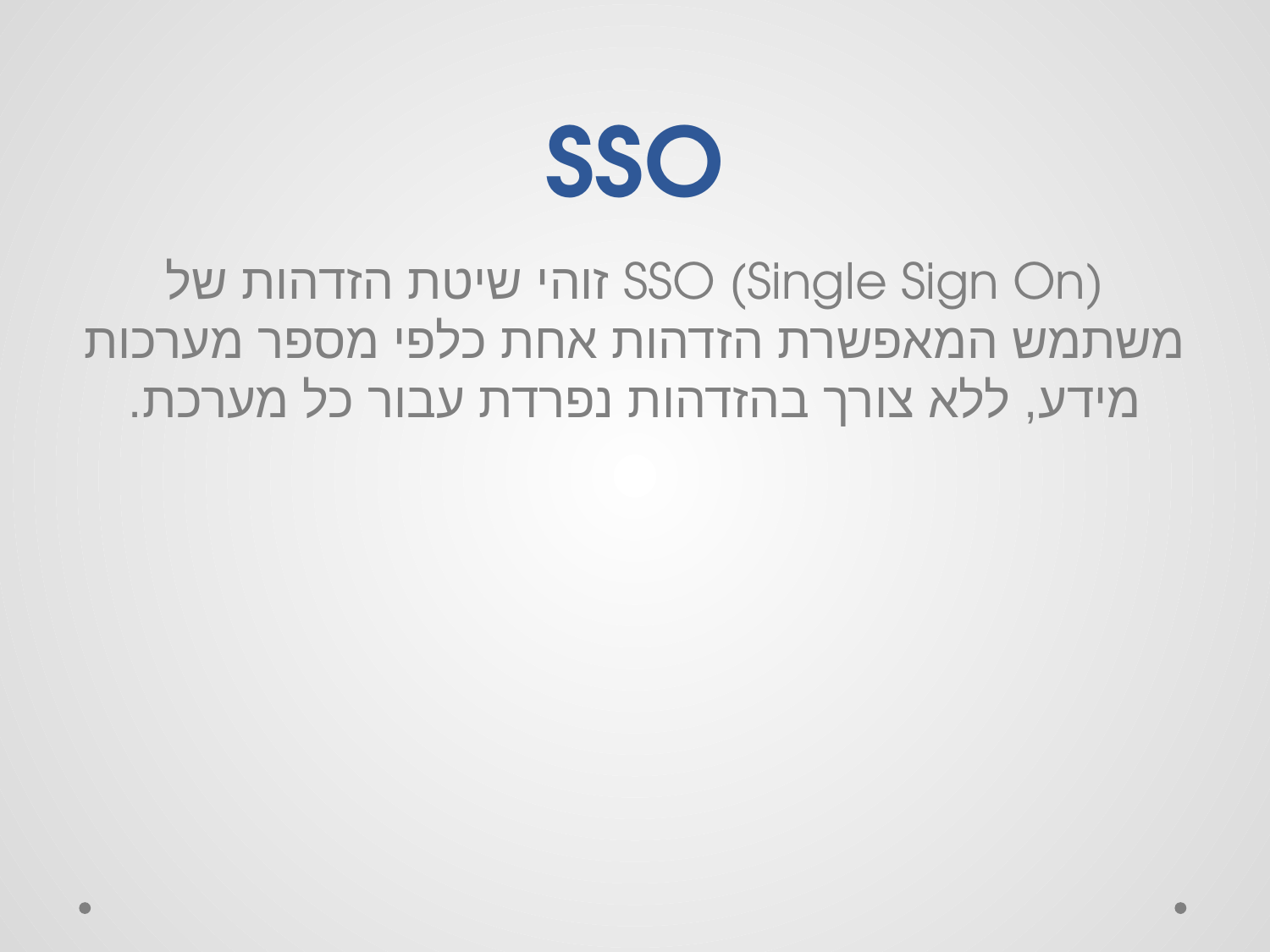

# SSO
SSO (Single Sign On) זוהי שיטת הזדהות של משתמש המאפשרת הזדהות אחת כלפי מספר מערכות מידע, ללא צורך בהזדהות נפרדת עבור כל מערכת.